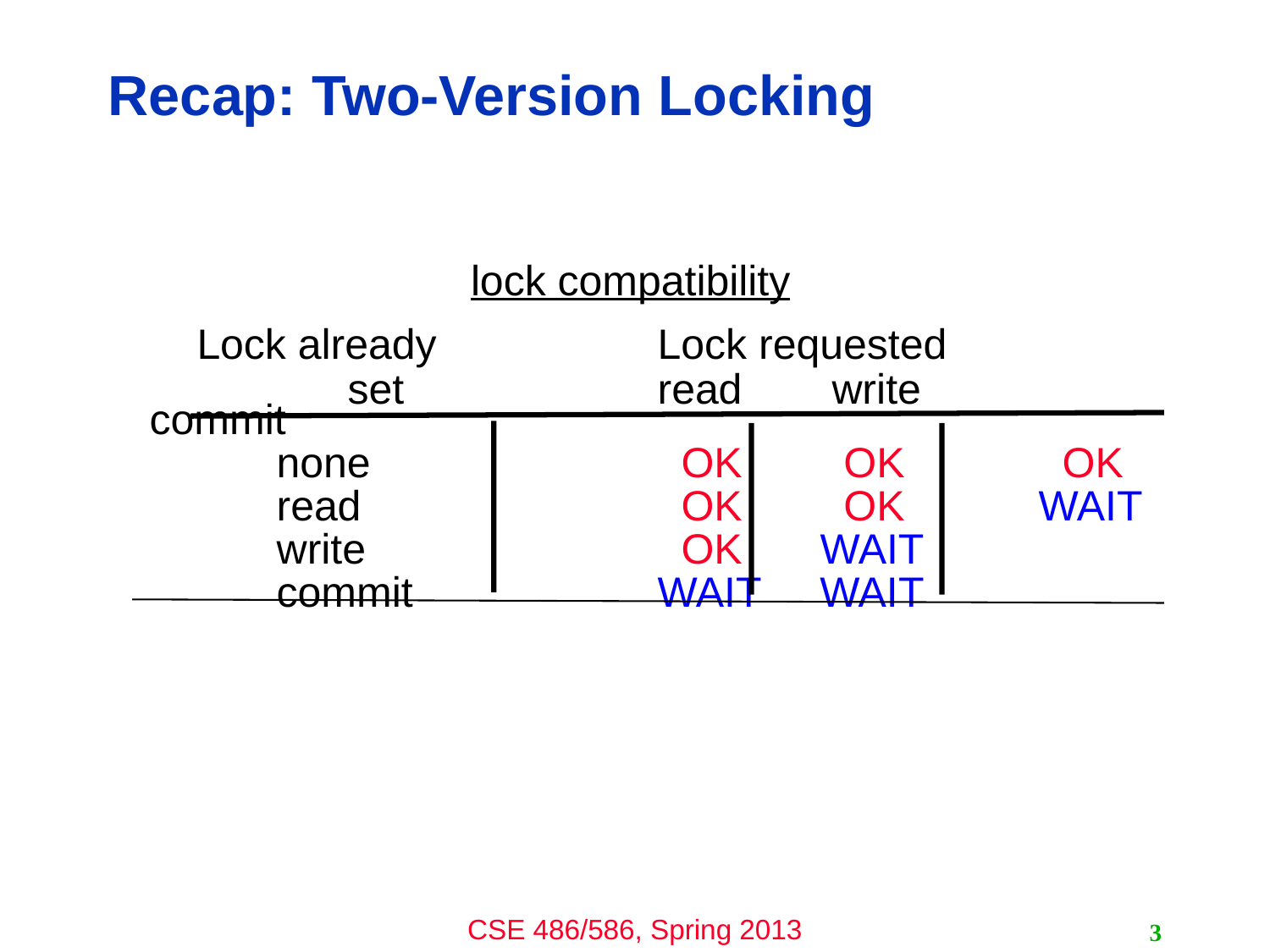

# Recap: Two-Version Locking
lock compatibility
	    Lock already		Lock requested
		      set		read	    write	commit
		none			  OK	     OK		  OK
		read			  OK	     OK		WAIT
		write			  OK	   WAIT
		commit		WAIT	   WAIT

3